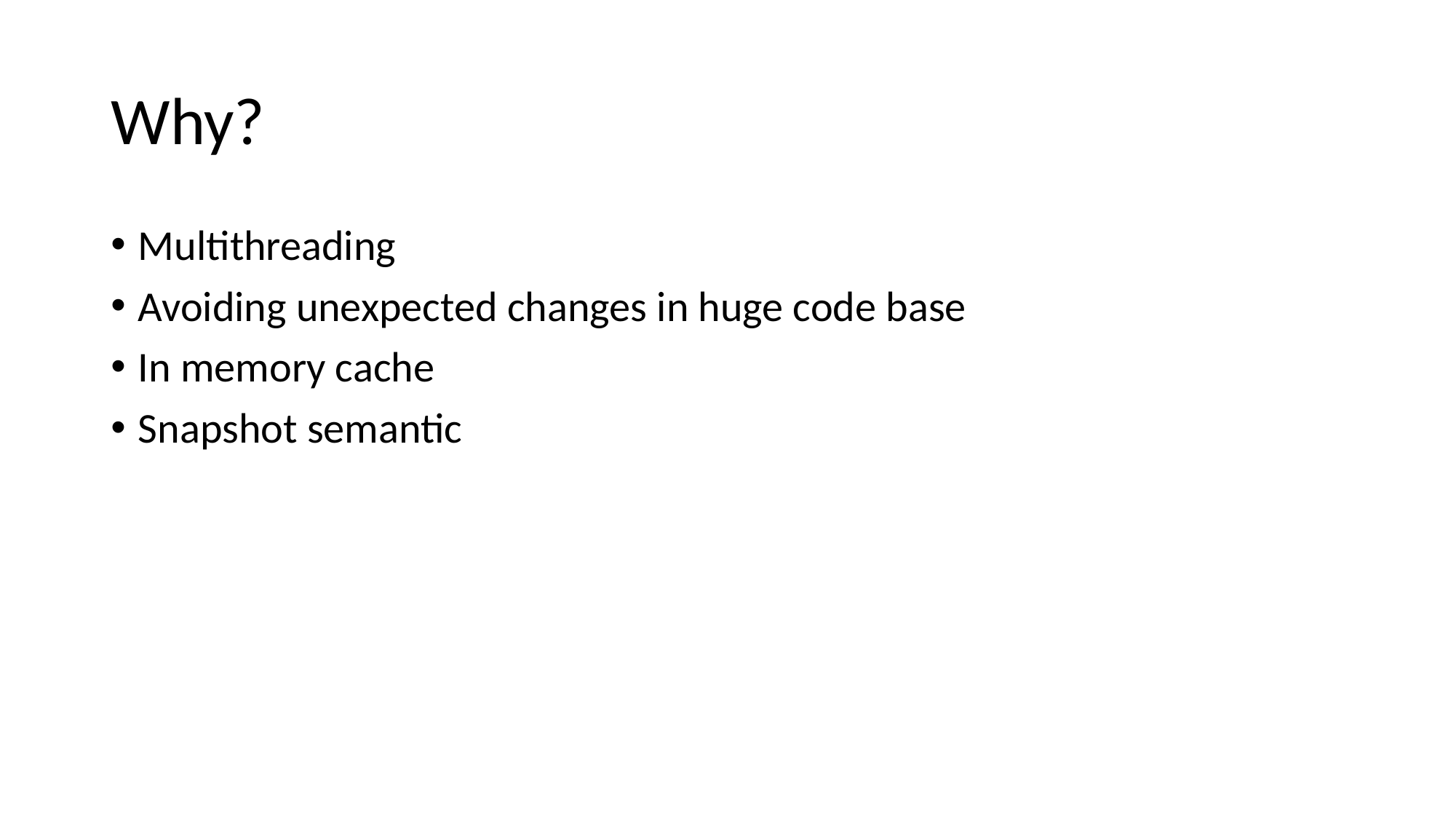

# Why?
Multithreading
Avoiding unexpected changes in huge code base
In memory cache
Snapshot semantic